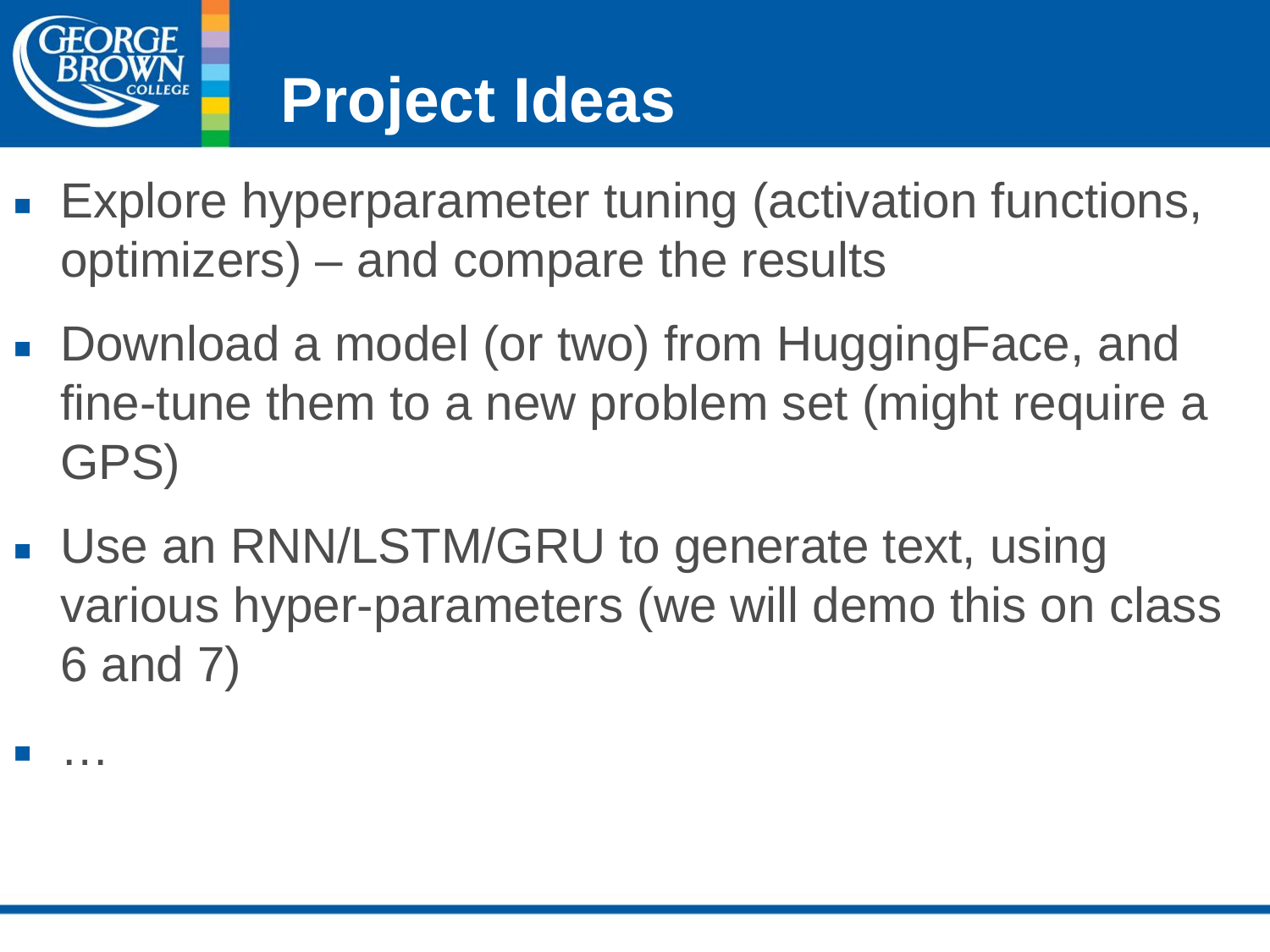

# Project Ideas
Explore hyperparameter tuning (activation functions, optimizers) – and compare the results
Download a model (or two) from HuggingFace, and fine-tune them to a new problem set (might require a GPS)
Use an RNN/LSTM/GRU to generate text, using various hyper-parameters (we will demo this on class 6 and 7)
…